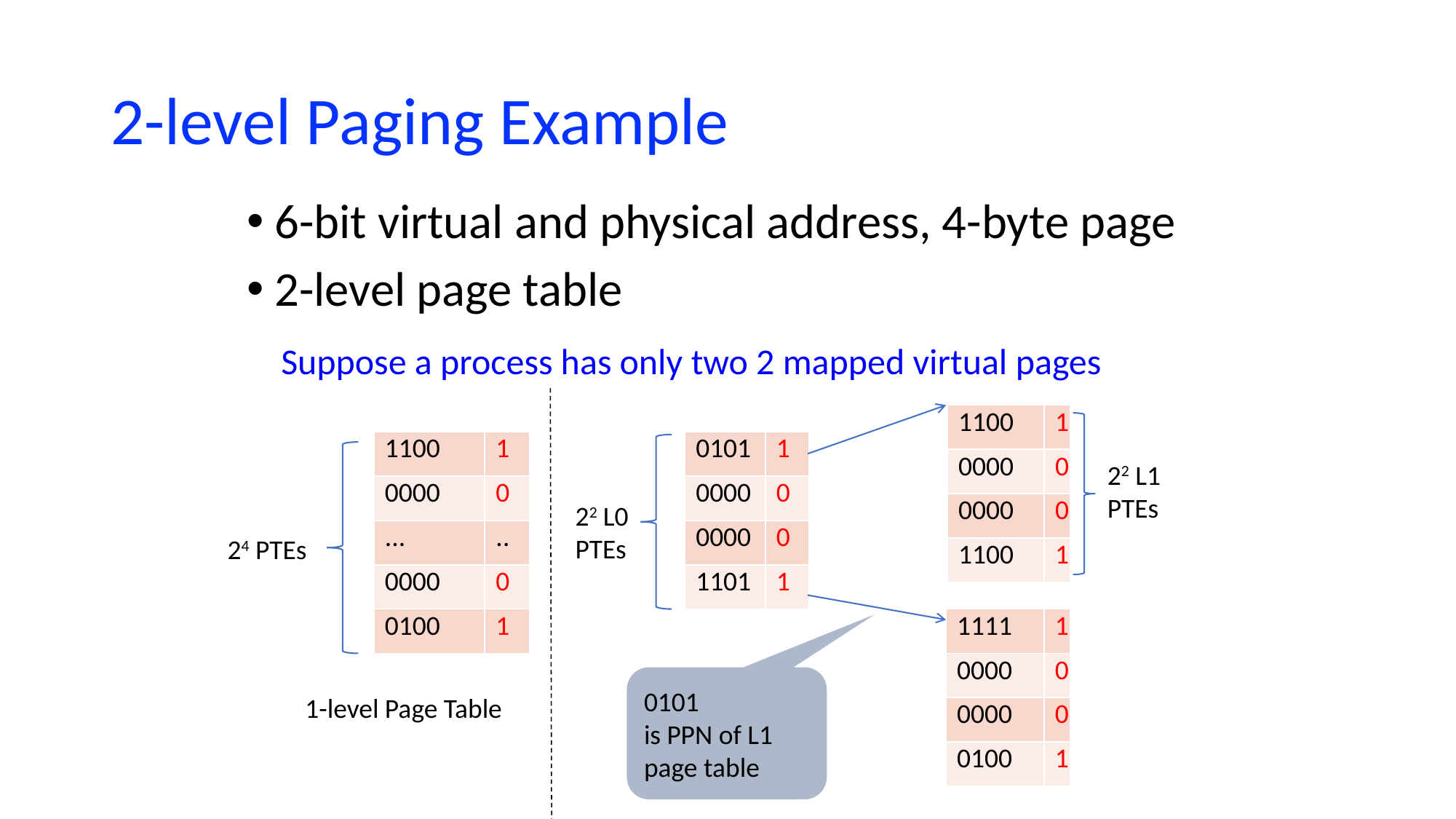

# 2-level Paging Example
6-bit virtual and physical address, 4-byte page
2-level page table
Suppose a process has only two 2 mapped virtual pages
| 1100 | 1 |
| --- | --- |
| 0000 | 0 |
| 0000 | 0 |
| 1100 | 1 |

| 1100 | 1 |
| --- | --- |
| 0000 | 0 |
| ... | .. |
| 0000 | 0 |
| 0100 | 1 |
| 0101 | 1 |
| --- | --- |
| 0000 | 0 |
| 0000 | 0 |
| 1101 | 1 |

22 L1
PTEs
22 L0
PTEs
24 PTEs
| 1111 | 1 |
| --- | --- |
| 0000 | 0 |
| 0000 | 0 |
| 0100 | 1 |
0101
is PPN of L1
page table
1-level Page Table